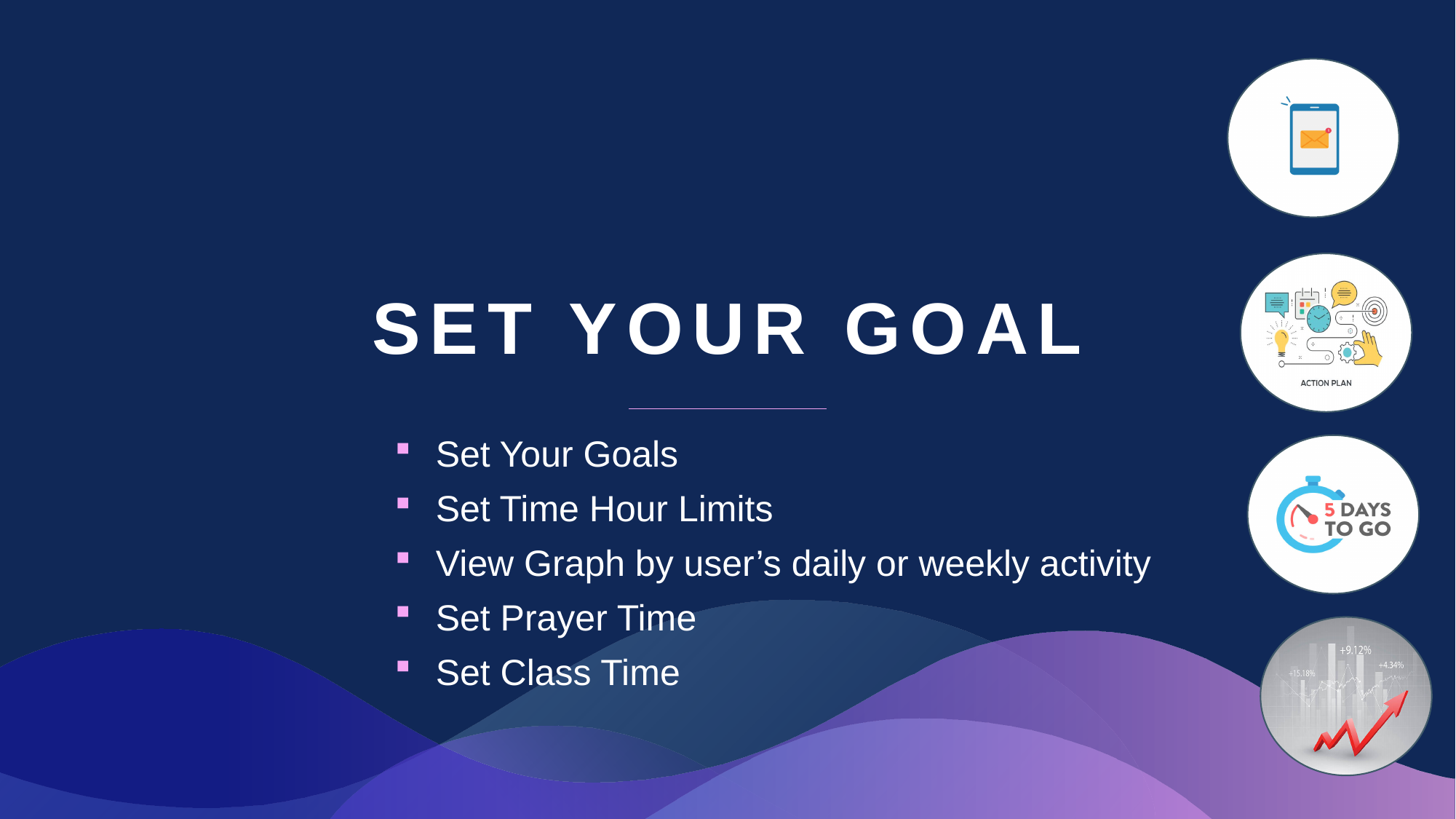

# Set Your Goal
Set Your Goals
Set Time Hour Limits
View Graph by user’s daily or weekly activity
Set Prayer Time
Set Class Time